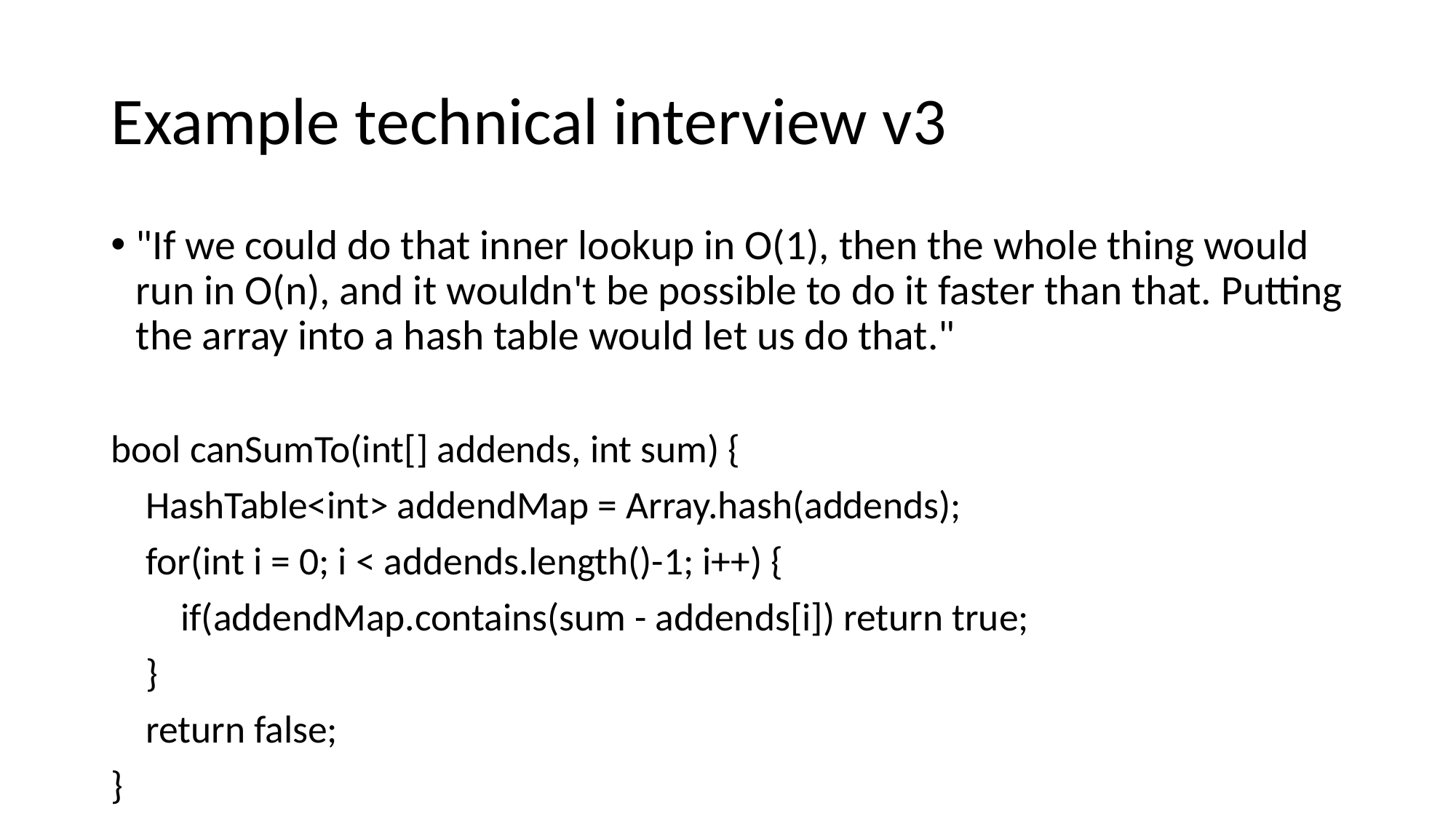

# Example technical interview v3
"If we could do that inner lookup in O(1), then the whole thing would run in O(n), and it wouldn't be possible to do it faster than that. Putting the array into a hash table would let us do that."

bool canSumTo(int[] addends, int sum) {
    HashTable<int> addendMap = Array.hash(addends);
    for(int i = 0; i < addends.length()-1; i++) {
        if(addendMap.contains(sum - addends[i]) return true;
    }
    return false;
}